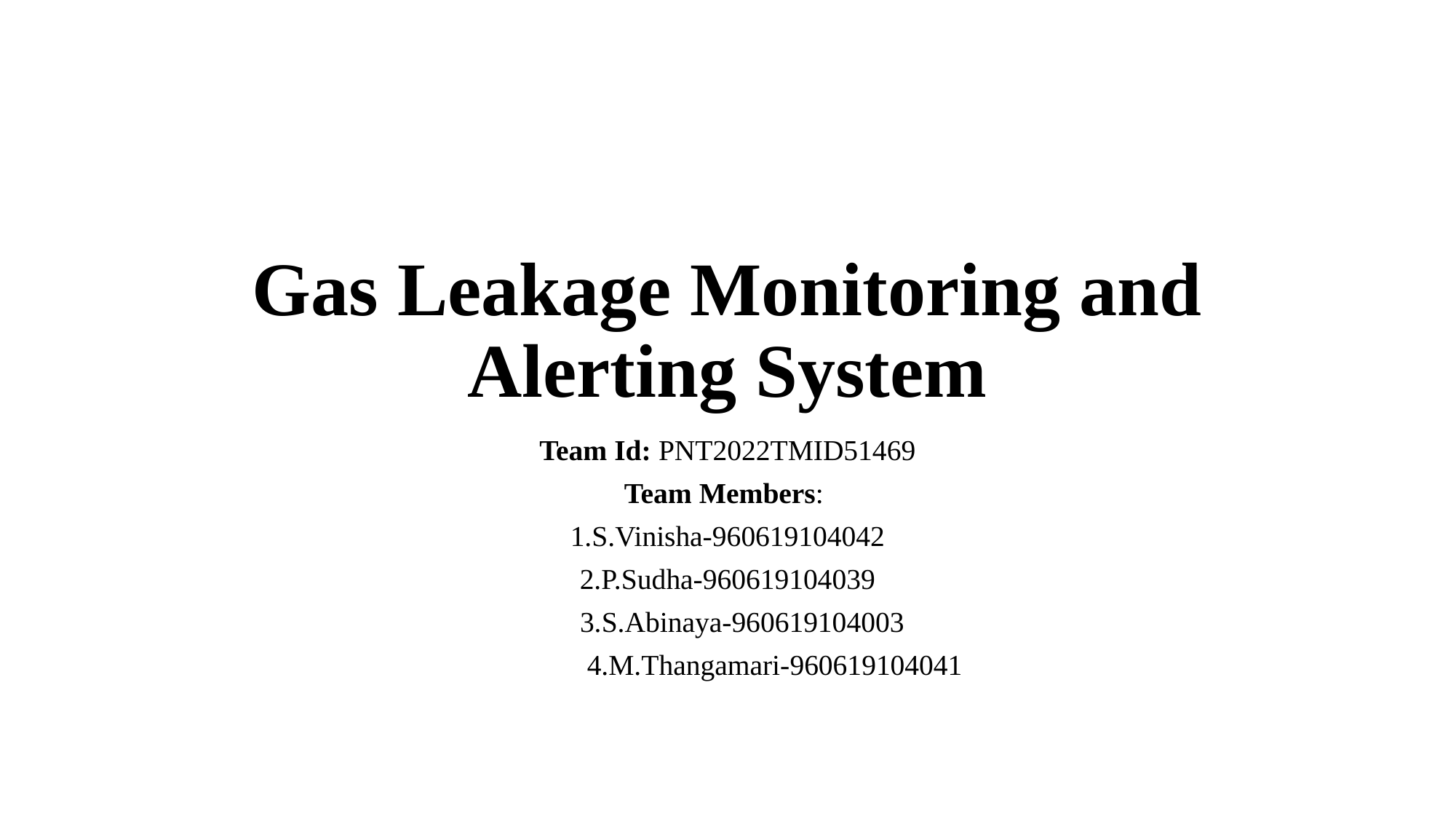

# Gas Leakage Monitoring and Alerting System
Team Id: PNT2022TMID51469
Team Members:
1.S.Vinisha-960619104042
2.P.Sudha-960619104039
    3.S.Abinaya-960619104003
             4.M.Thangamari-960619104041